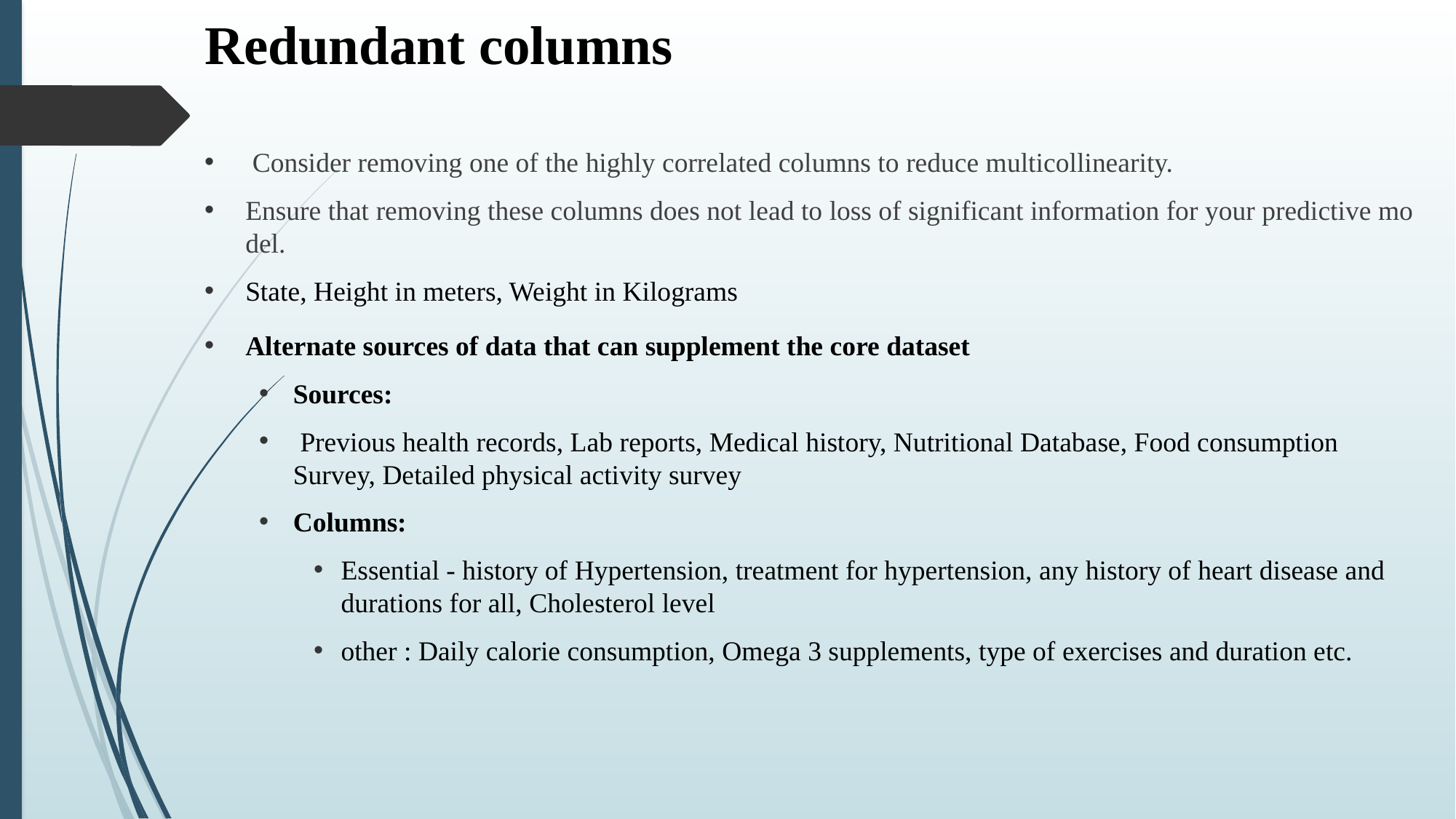

# Redundant columns
 Consider removing one of the highly correlated columns to reduce multicollinearity.
Ensure that removing these columns does not lead to loss of significant information for your predictive model.
State, Height in meters, Weight in Kilograms
Alternate sources of data that can supplement the core dataset
Sources:
 Previous health records, Lab reports, Medical history, Nutritional Database, Food consumption Survey, Detailed physical activity survey
Columns:
Essential - history of Hypertension, treatment for hypertension, any history of heart disease and durations for all, Cholesterol level
other : Daily calorie consumption, Omega 3 supplements, type of exercises and duration etc.